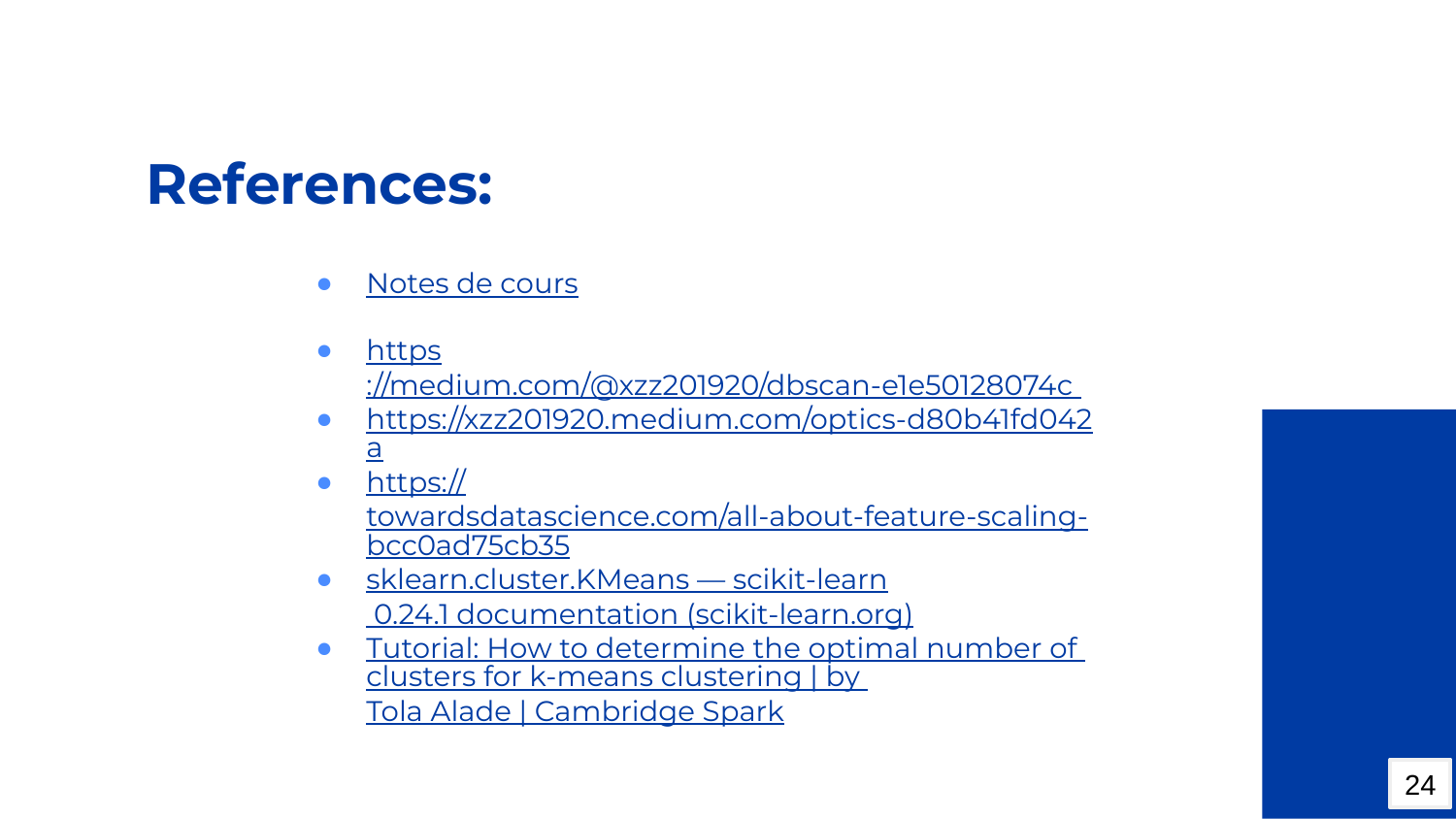

# References:
Notes de cours
https://medium.com/@xzz201920/dbscan-e1e50128074c
https://xzz201920.medium.com/optics-d80b41fd042a
https://towardsdatascience.com/all-about-feature-scaling-bcc0ad75cb35
sklearn.cluster.KMeans — scikit-learn 0.24.1 documentation (scikit-learn.org)
Tutorial: How to determine the optimal number of clusters for k-means clustering | by Tola Alade | Cambridge Spark

24